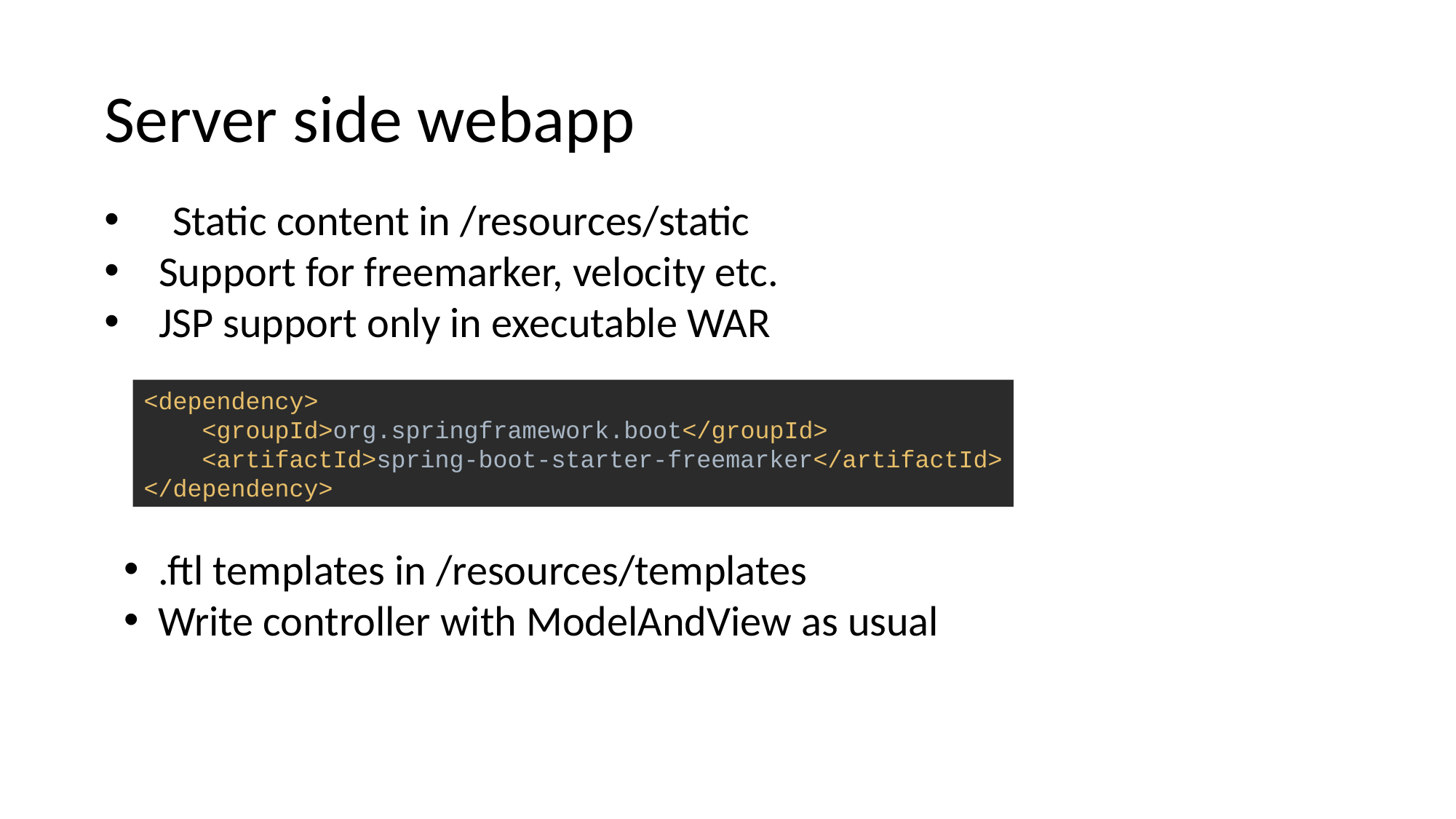

Server side webapp
Static content in /resources/static
Support for freemarker, velocity etc.
JSP support only in executable WAR

<dependency>
    <groupId>org.springframework.boot</groupId>
    <artifactId>spring-boot-starter-freemarker</artifactId>
</dependency>
.ftl templates in /resources/templates
Write controller with ModelAndView as usual